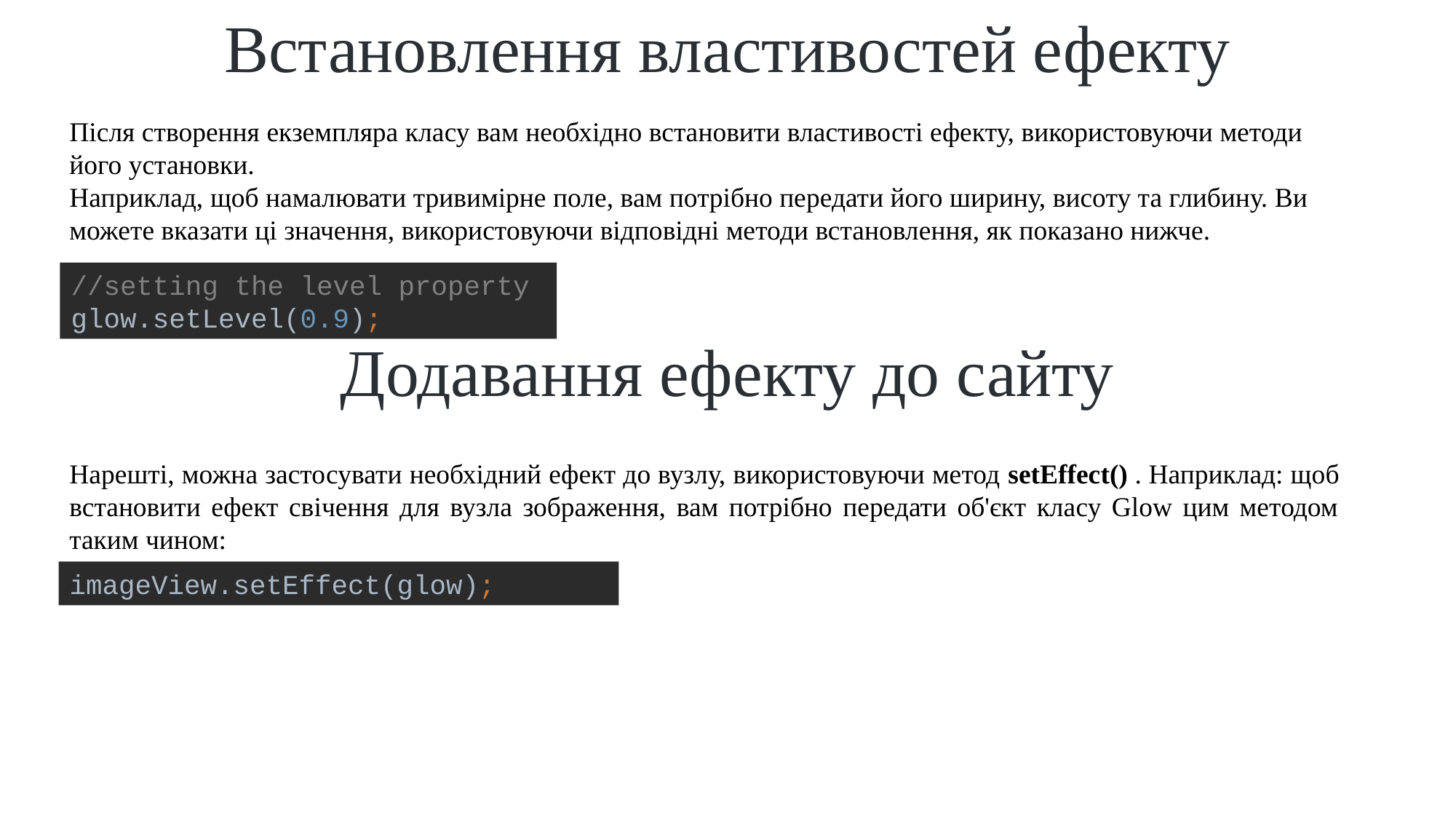

# Встановлення властивостей ефекту
Після створення екземпляра класу вам необхідно встановити властивості ефекту, використовуючи методи його установки.
Наприклад, щоб намалювати тривимірне поле, вам потрібно передати його ширину, висоту та глибину. Ви можете вказати ці значення, використовуючи відповідні методи встановлення, як показано нижче.
//setting the level property
glow.setLevel(0.9);
Додавання ефекту до сайту
Нарешті, можна застосувати необхідний ефект до вузлу, використовуючи метод setEffect() . Наприклад: щоб встановити ефект свічення для вузла зображення, вам потрібно передати об'єкт класу Glow цим методом таким чином:
imageView.setEffect(glow);